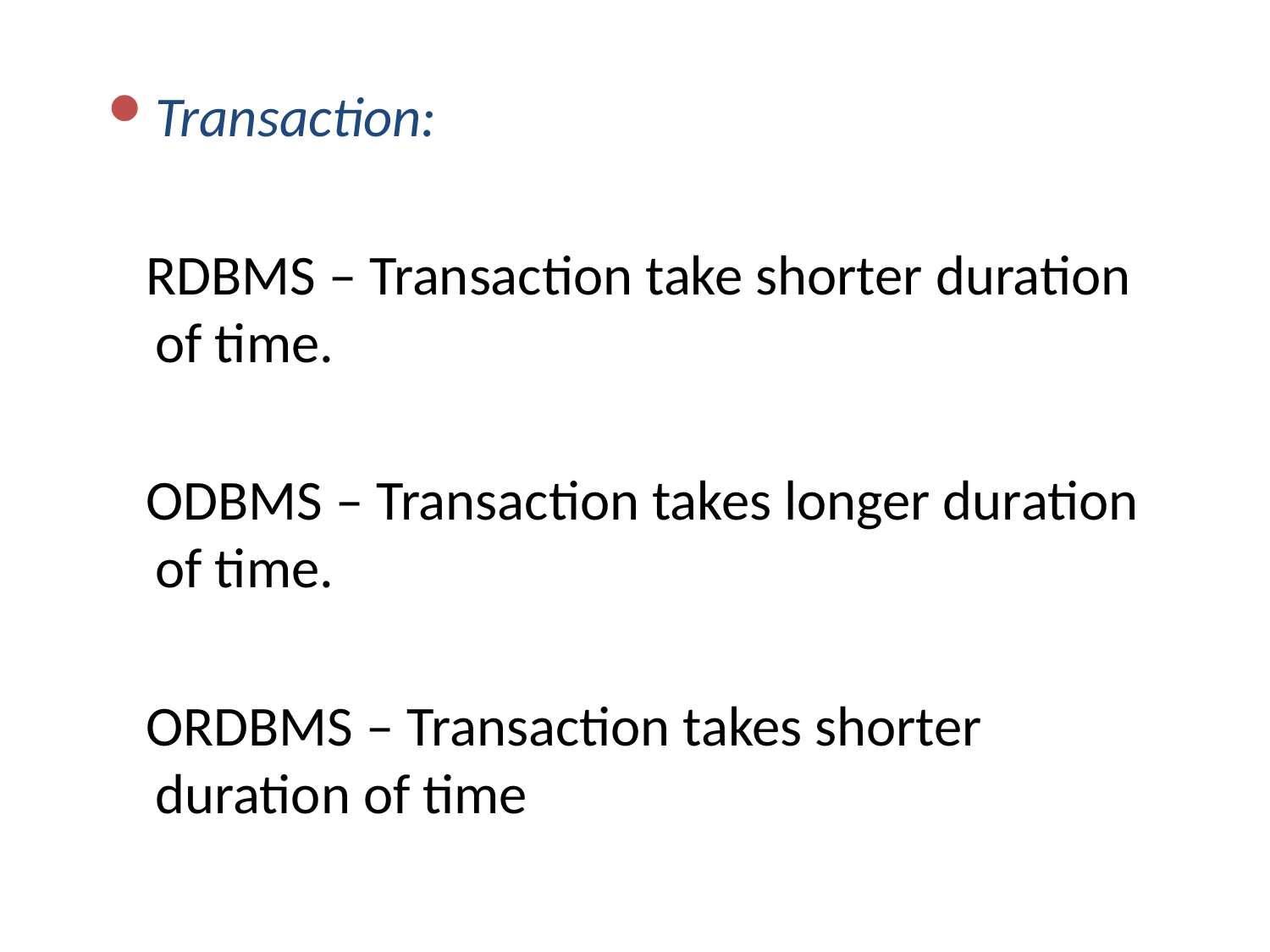

Transaction:

   RDBMS – Transaction take shorter duration of time.

   ODBMS – Transaction takes longer duration of time.

   ORDBMS – Transaction takes shorter duration of time